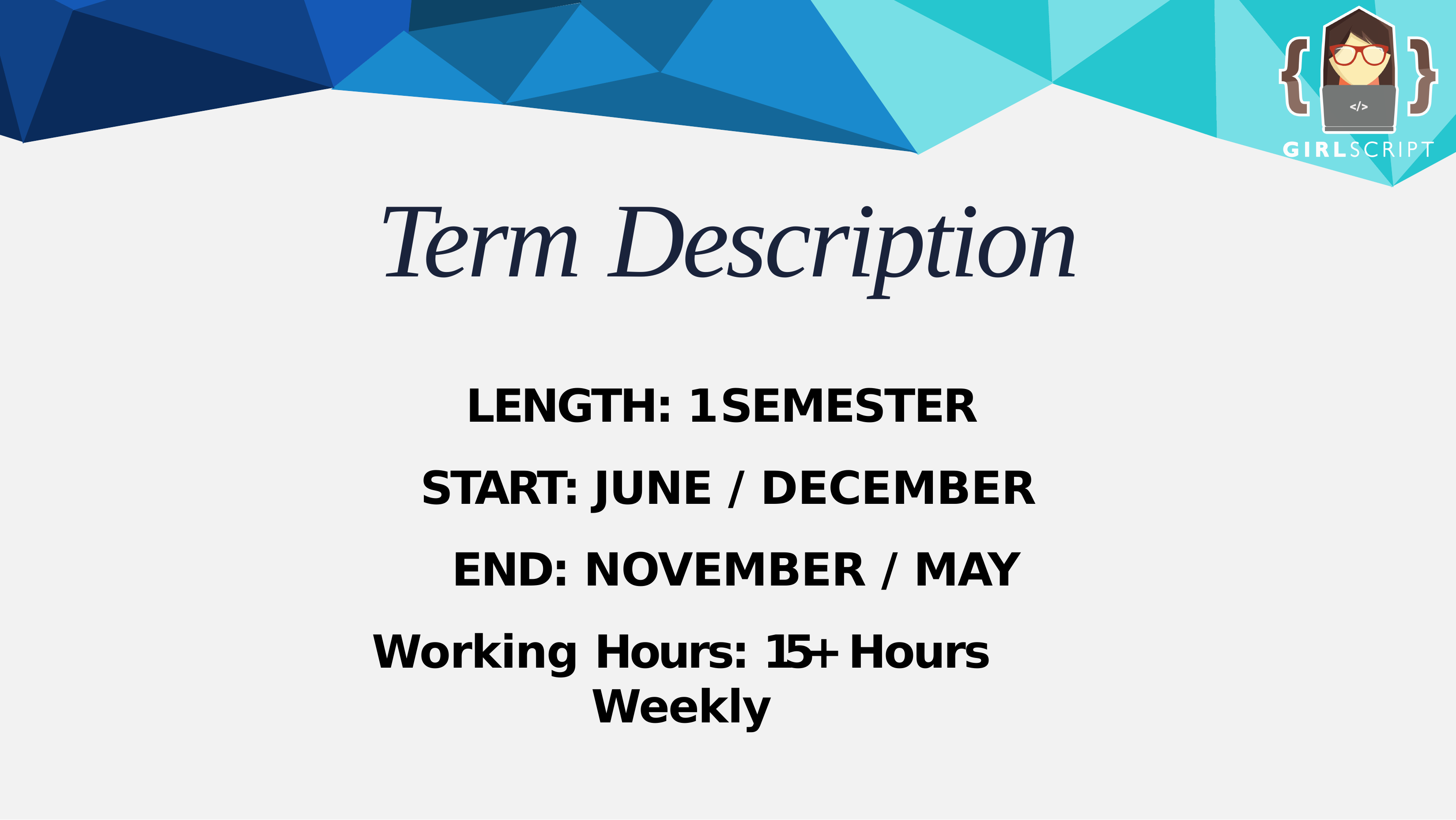

# Term Description
LENGTH: 1 SEMESTER  START: JUNE / DECEMBER  END: NOVEMBER / MAY
Working Hours: 15+ Hours Weekly